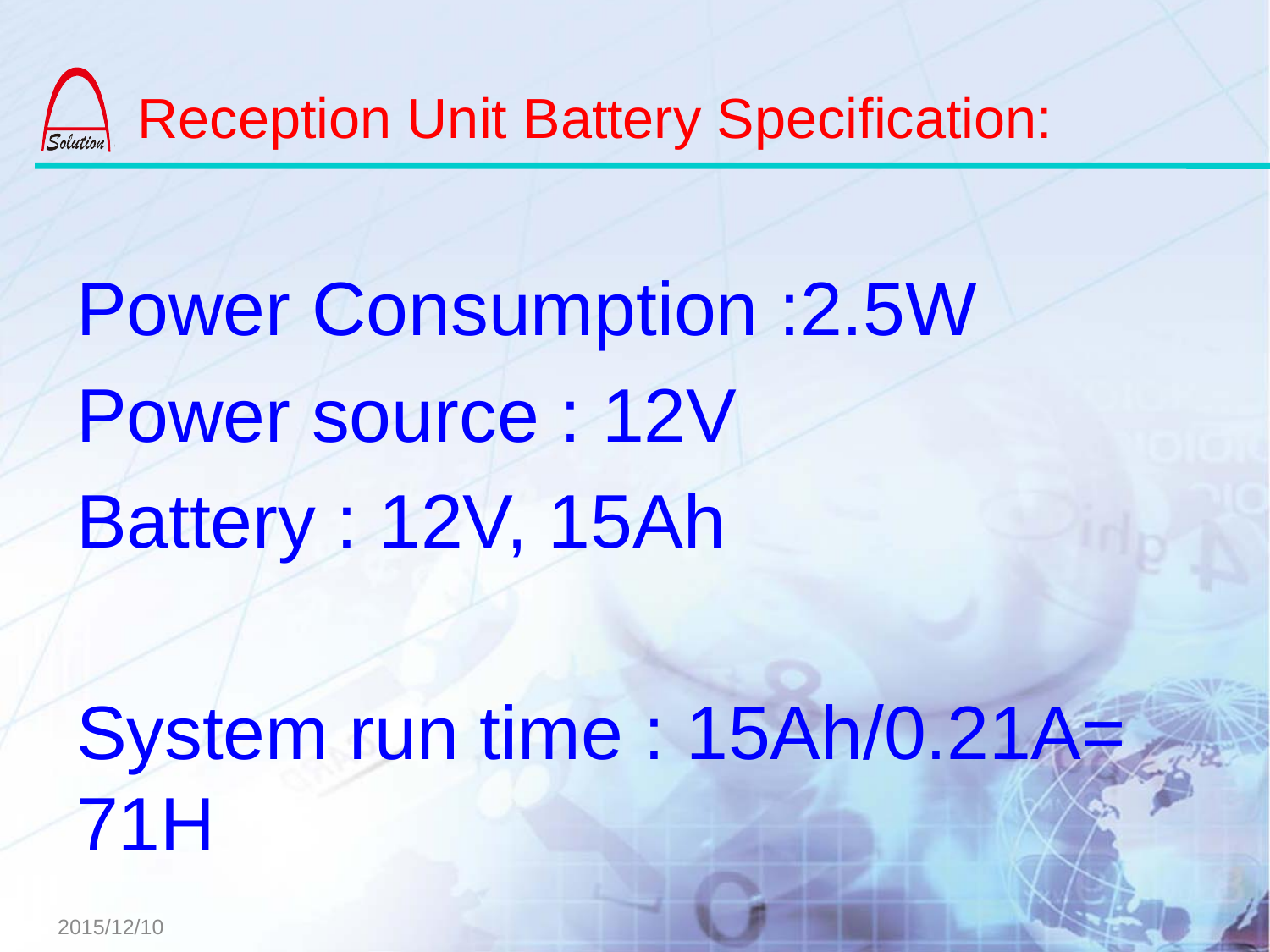

# Reception Unit Battery Specification:

Power Consumption :2.5W
Power source : 12V
Battery : 12V, 15Ah

System run time : 15Ah/0.21A= 71H
2015/12/10